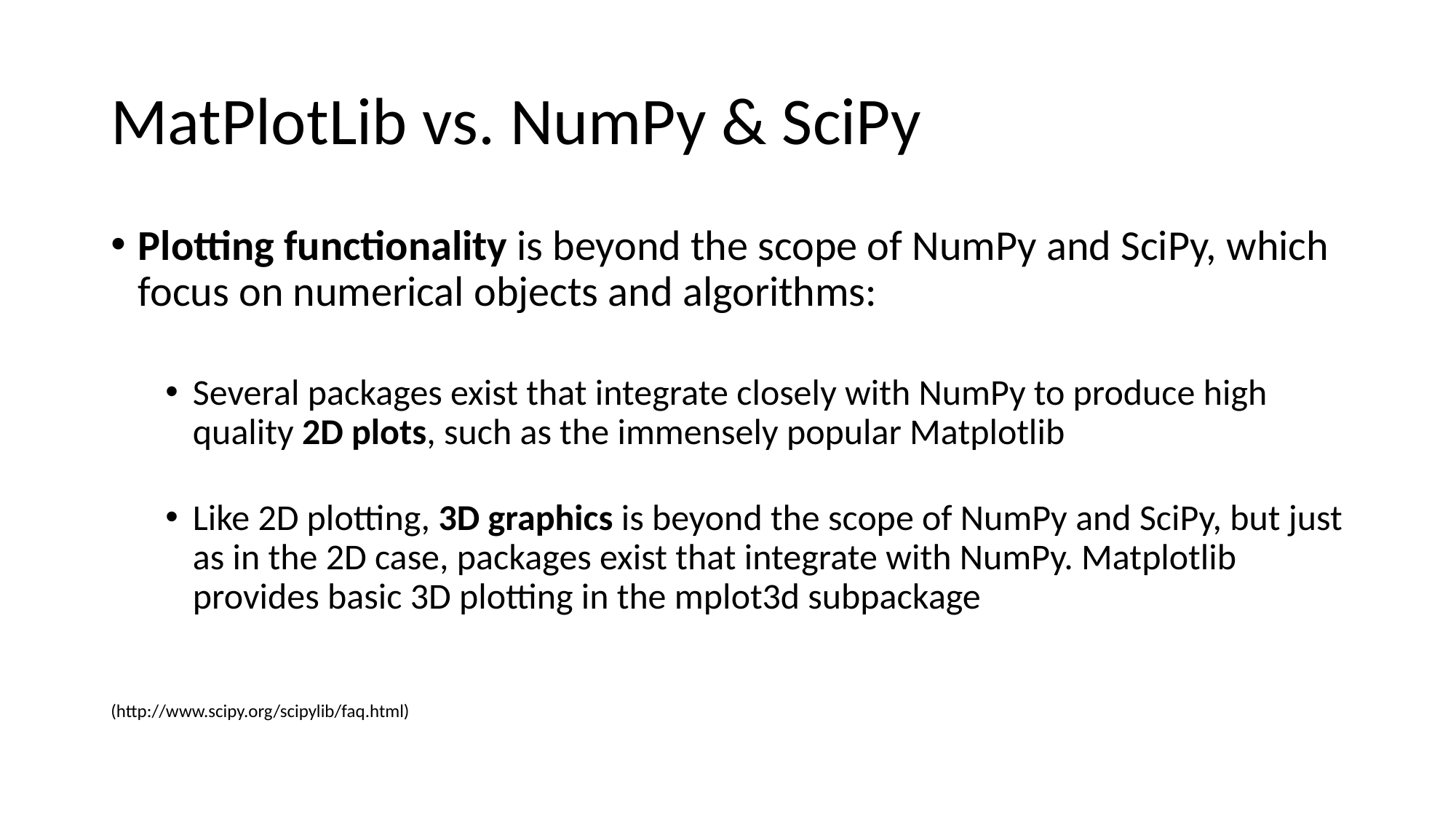

# MatPlotLib vs. NumPy & SciPy
Plotting functionality is beyond the scope of NumPy and SciPy, which focus on numerical objects and algorithms:
Several packages exist that integrate closely with NumPy to produce high quality 2D plots, such as the immensely popular Matplotlib
Like 2D plotting, 3D graphics is beyond the scope of NumPy and SciPy, but just as in the 2D case, packages exist that integrate with NumPy. Matplotlib provides basic 3D plotting in the mplot3d subpackage

(http://www.scipy.org/scipylib/faq.html)